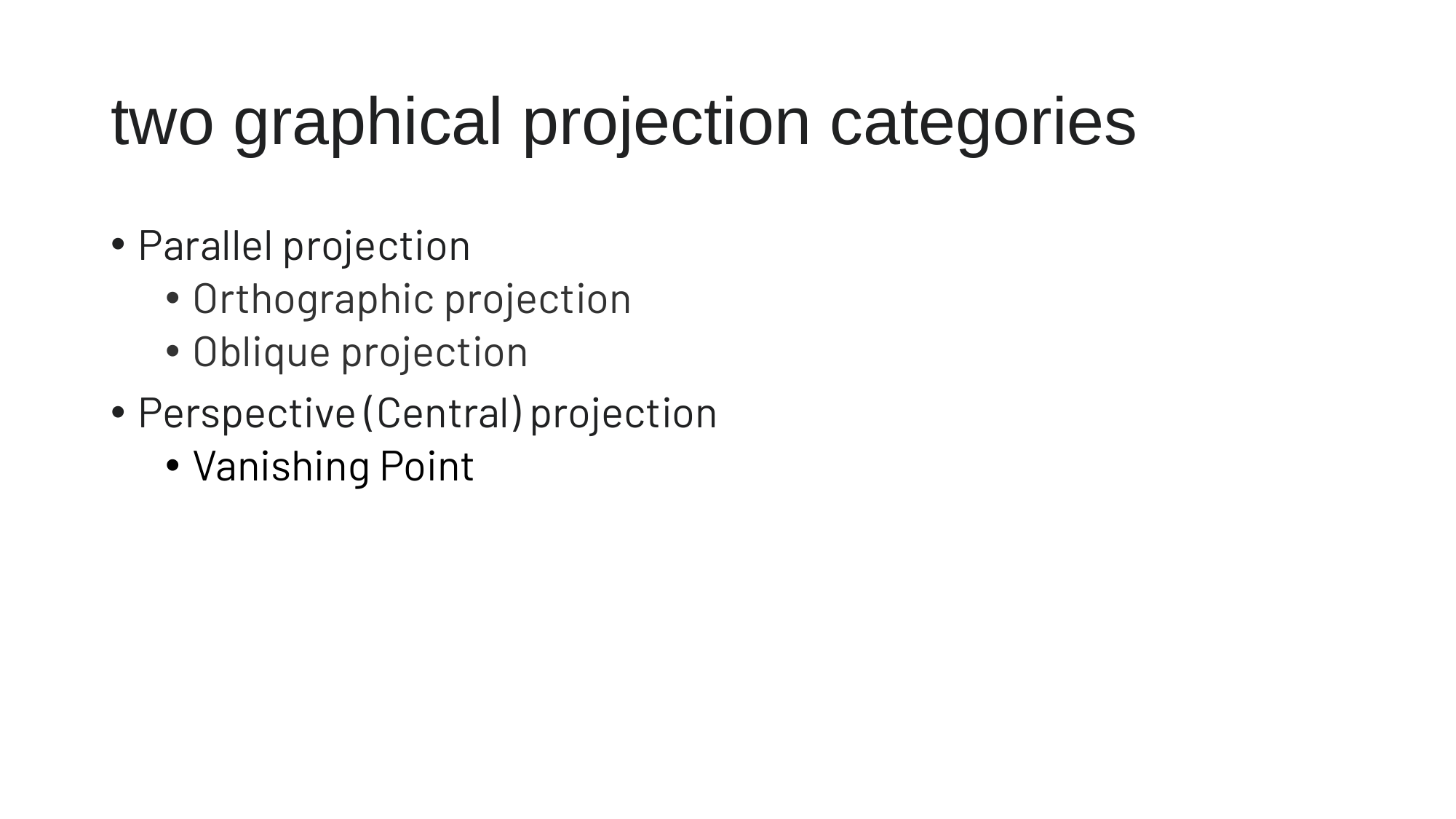

# two graphical projection categories
Parallel projection
Orthographic projection
Oblique projection
Perspective (Central) projection
Vanishing Point